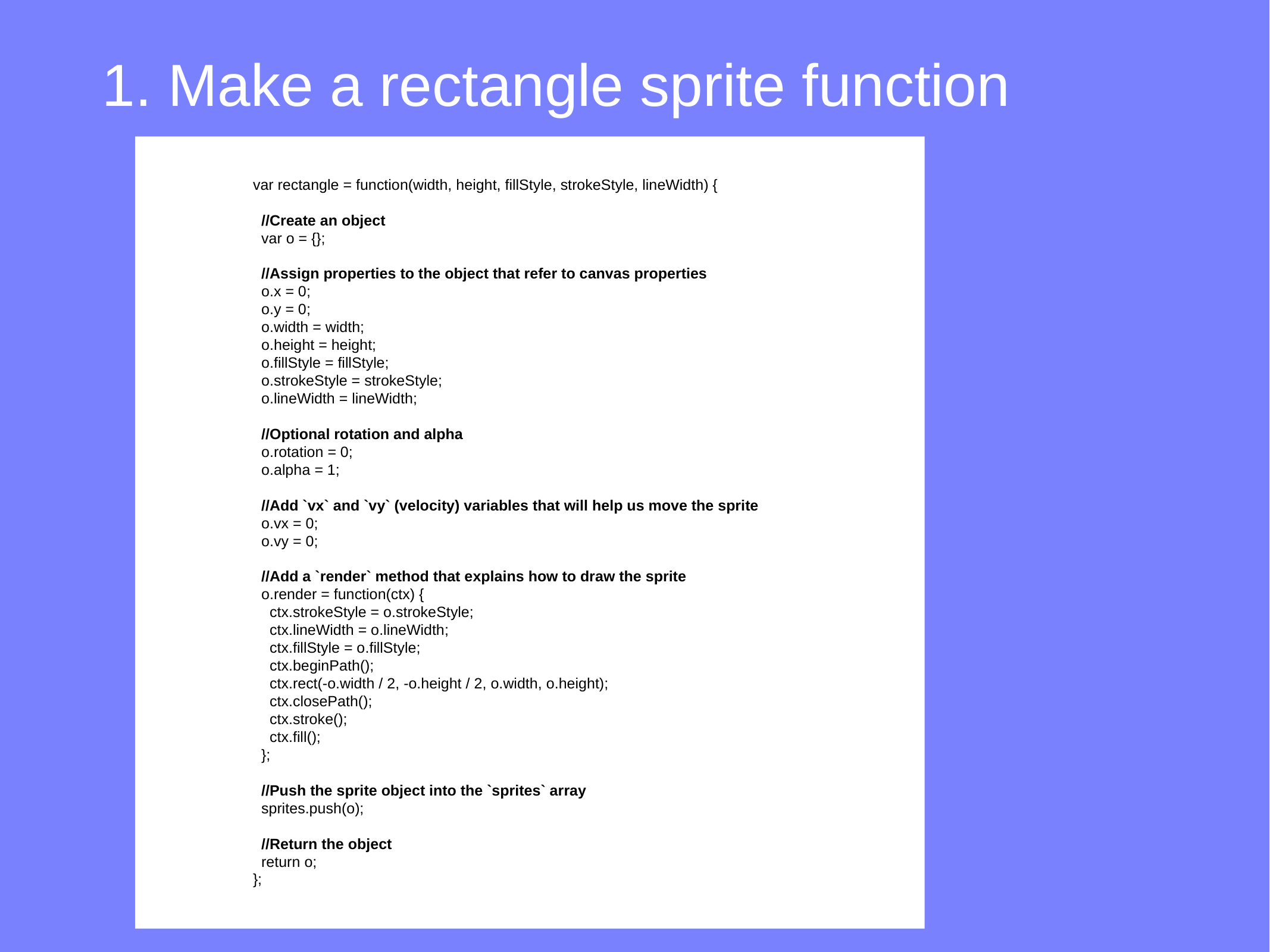

1. Make a rectangle sprite function

var rectangle = function(width, height, fillStyle, strokeStyle, lineWidth) {

  //Create an object
  var o = {};

  //Assign properties to the object that refer to canvas properties
  o.x = 0;
  o.y = 0;
  o.width = width;
  o.height = height;
  o.fillStyle = fillStyle;
  o.strokeStyle = strokeStyle;
  o.lineWidth = lineWidth;

  //Optional rotation and alpha
  o.rotation = 0;
  o.alpha = 1;

  //Add `vx` and `vy` (velocity) variables that will help us move the sprite
  o.vx = 0;
  o.vy = 0;

  //Add a `render` method that explains how to draw the sprite
  o.render = function(ctx) {
    ctx.strokeStyle = o.strokeStyle;
    ctx.lineWidth = o.lineWidth;
    ctx.fillStyle = o.fillStyle;
    ctx.beginPath();
    ctx.rect(-o.width / 2, -o.height / 2, o.width, o.height);
    ctx.closePath();
    ctx.stroke();
    ctx.fill();
  };

  //Push the sprite object into the `sprites` array
  sprites.push(o);

  //Return the object
  return o;
};